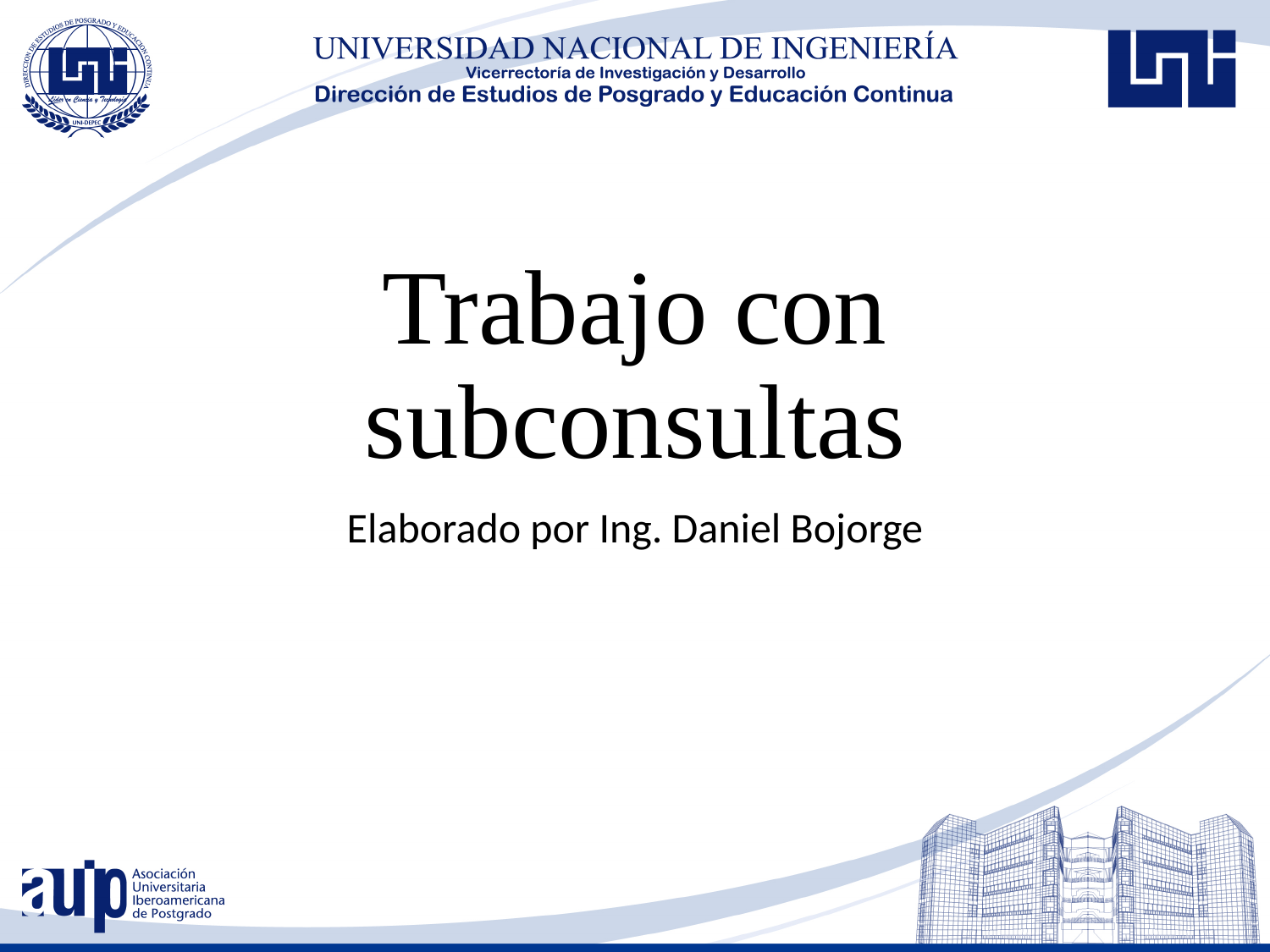

# Trabajo con subconsultas
Elaborado por Ing. Daniel Bojorge